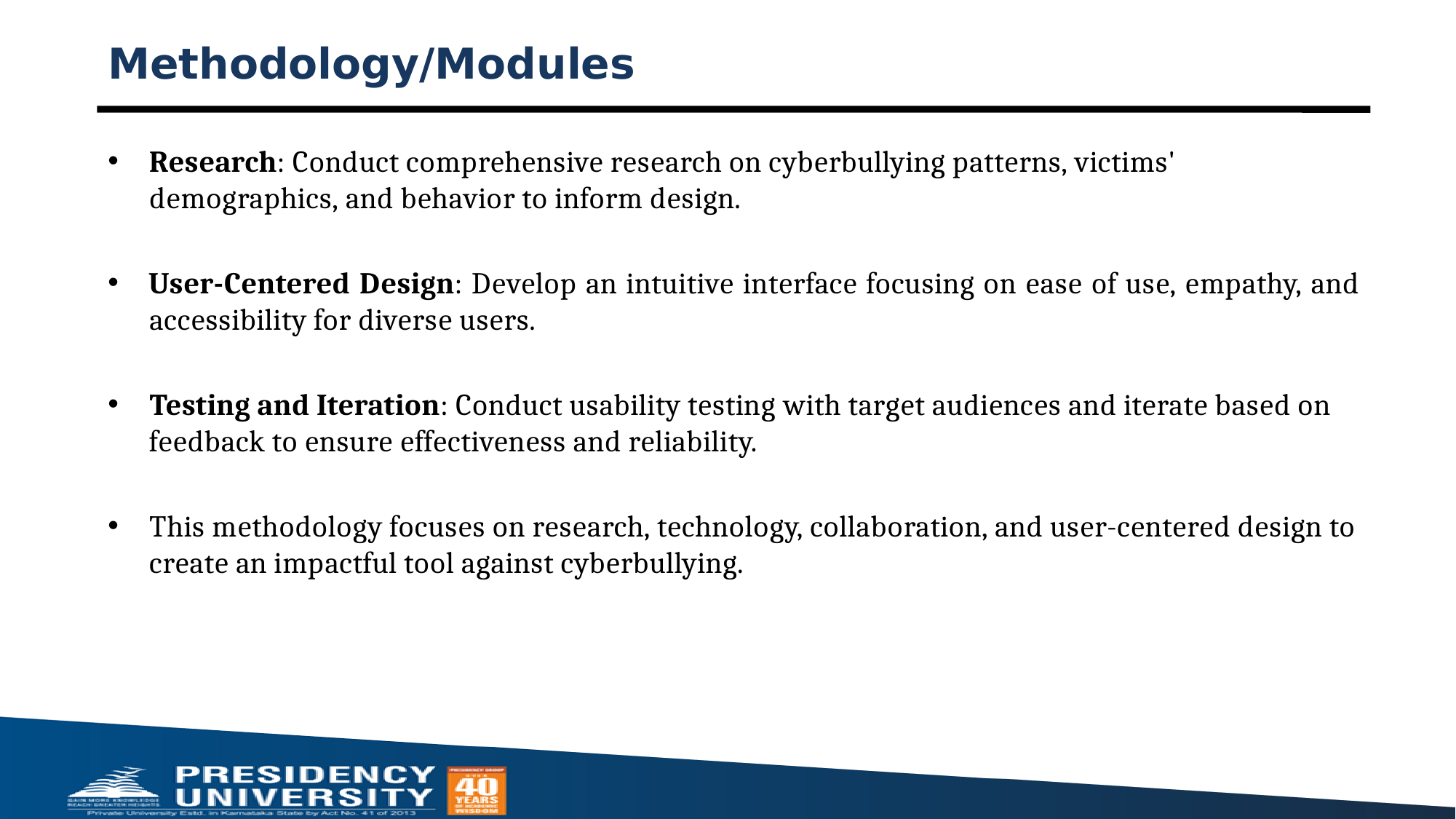

# Methodology/Modules
Research: Conduct comprehensive research on cyberbullying patterns, victims' demographics, and behavior to inform design.

User-Centered Design: Develop an intuitive interface focusing on ease of use, empathy, and accessibility for diverse users.

Testing and Iteration: Conduct usability testing with target audiences and iterate based on feedback to ensure effectiveness and reliability.

This methodology focuses on research, technology, collaboration, and user-centered design to create an impactful tool against cyberbullying.